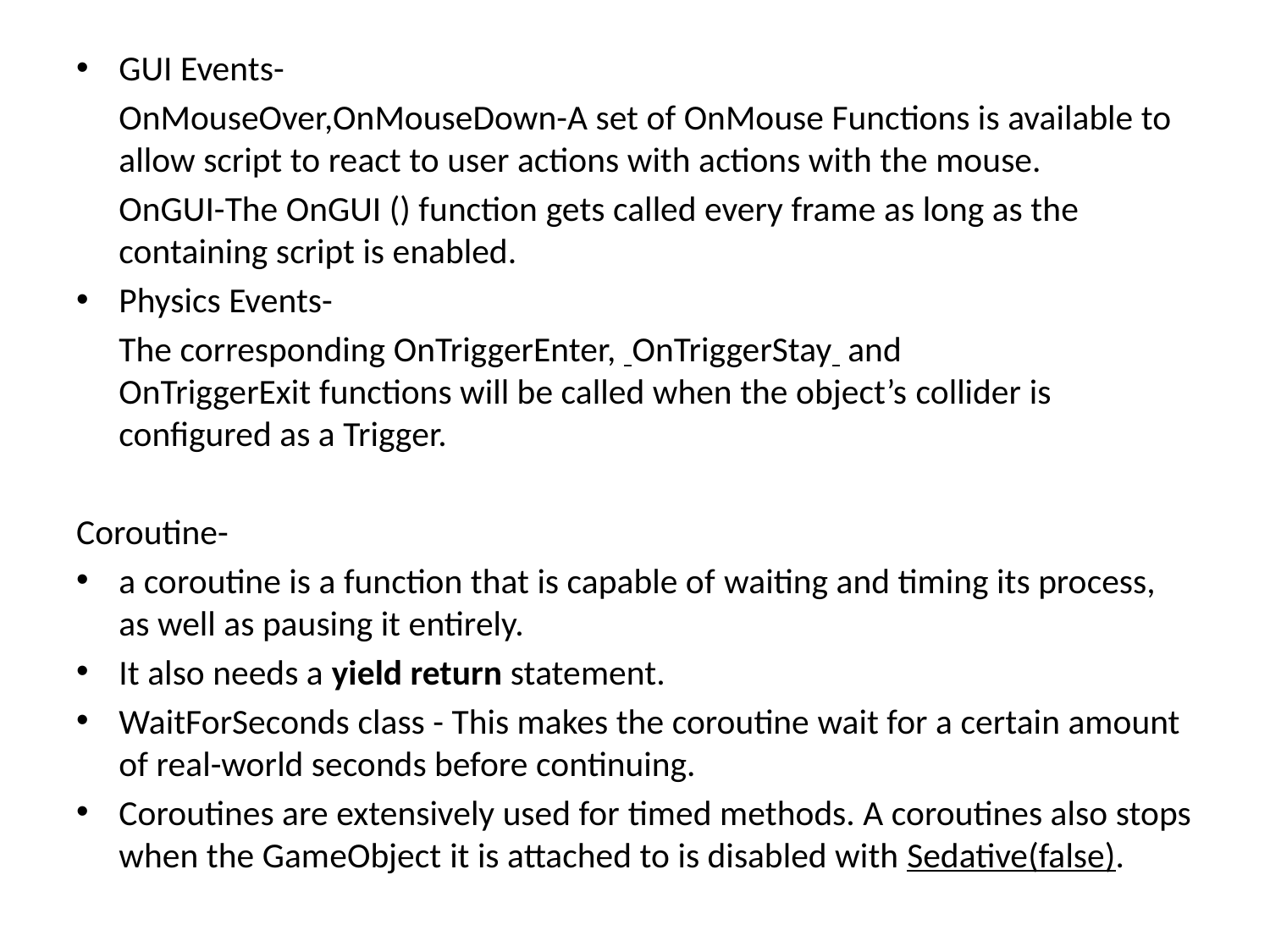

GUI Events-
	OnMouseOver,OnMouseDown-A set of OnMouse Functions is available to allow script to react to user actions with actions with the mouse.
	OnGUI-The OnGUI () function gets called every frame as long as the containing script is enabled.
Physics Events-
	The corresponding OnTriggerEnter,  OnTriggerStay  and OnTriggerExit functions will be called when the object’s collider is configured as a Trigger.

Coroutine-
a coroutine is a function that is capable of waiting and timing its process, as well as pausing it entirely.
It also needs a yield return statement.
WaitForSeconds class - This makes the coroutine wait for a certain amount of real-world seconds before continuing.
Coroutines are extensively used for timed methods. A coroutines also stops when the GameObject it is attached to is disabled with Sedative(false).